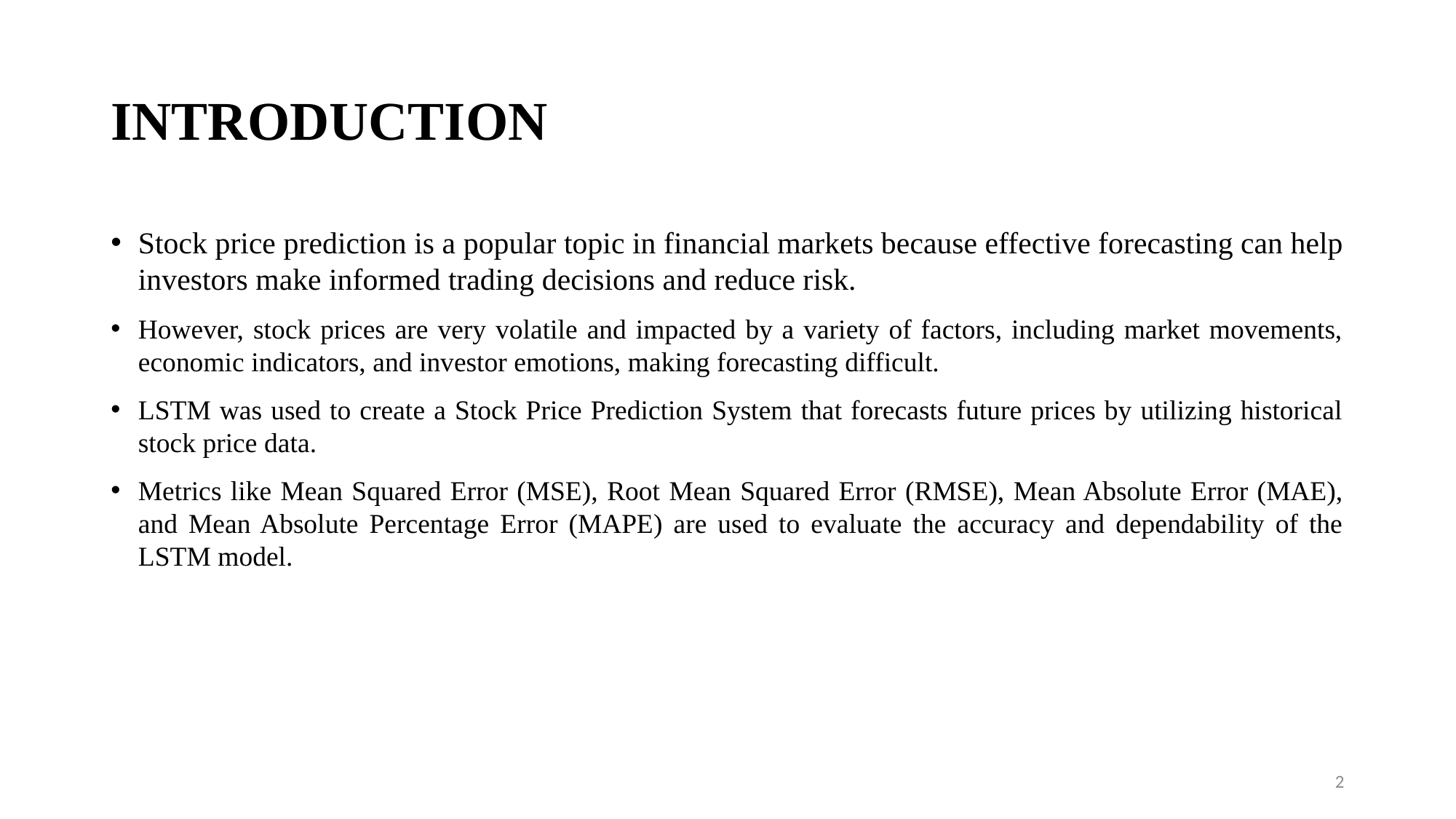

# INTRODUCTION
Stock price prediction is a popular topic in financial markets because effective forecasting can help investors make informed trading decisions and reduce risk.
However, stock prices are very volatile and impacted by a variety of factors, including market movements, economic indicators, and investor emotions, making forecasting difficult.
LSTM was used to create a Stock Price Prediction System that forecasts future prices by utilizing historical stock price data.
Metrics like Mean Squared Error (MSE), Root Mean Squared Error (RMSE), Mean Absolute Error (MAE), and Mean Absolute Percentage Error (MAPE) are used to evaluate the accuracy and dependability of the LSTM model.

2